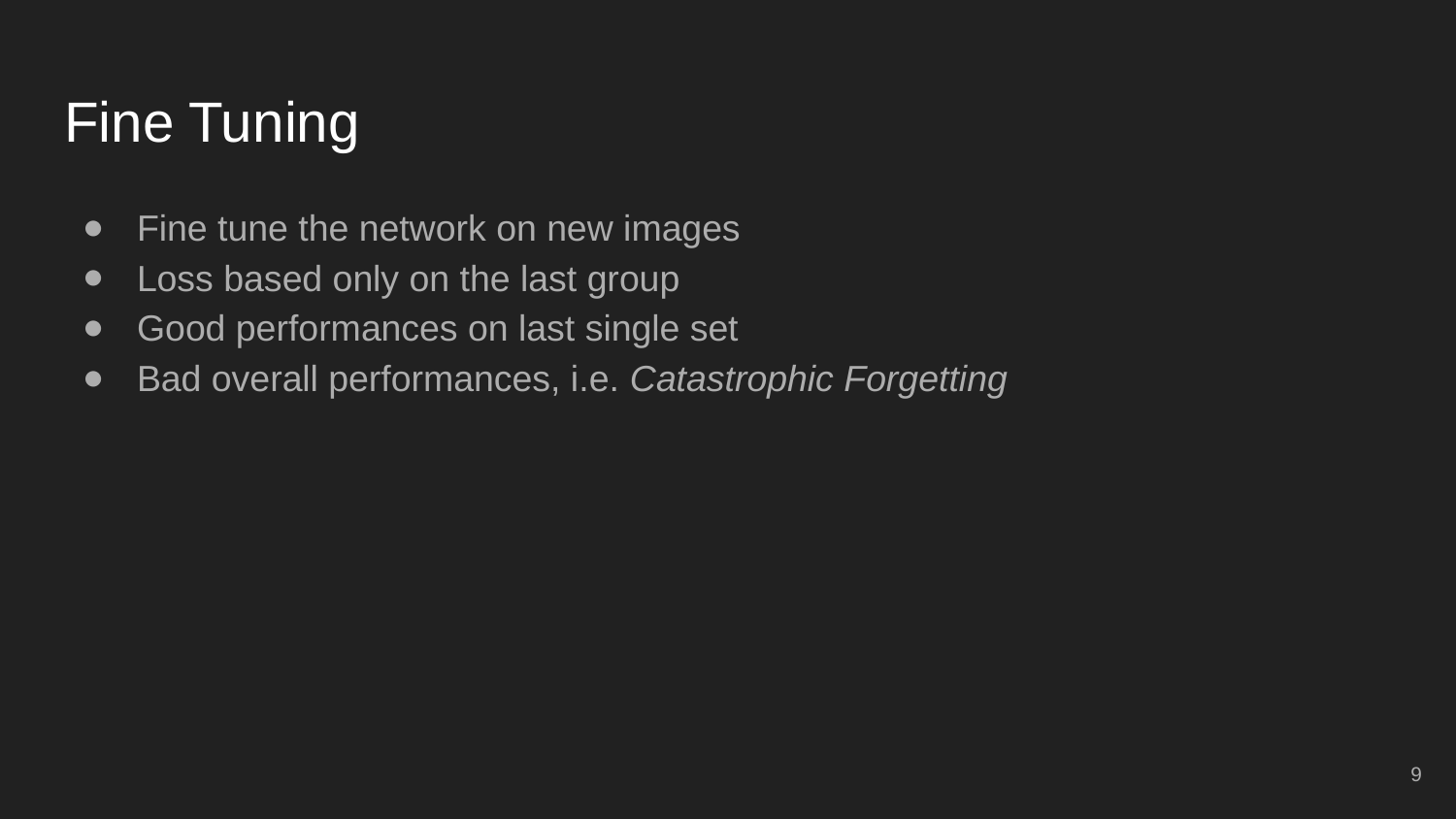

# Fine Tuning
Fine tune the network on new images
Loss based only on the last group
Good performances on last single set
Bad overall performances, i.e. Catastrophic Forgetting

9